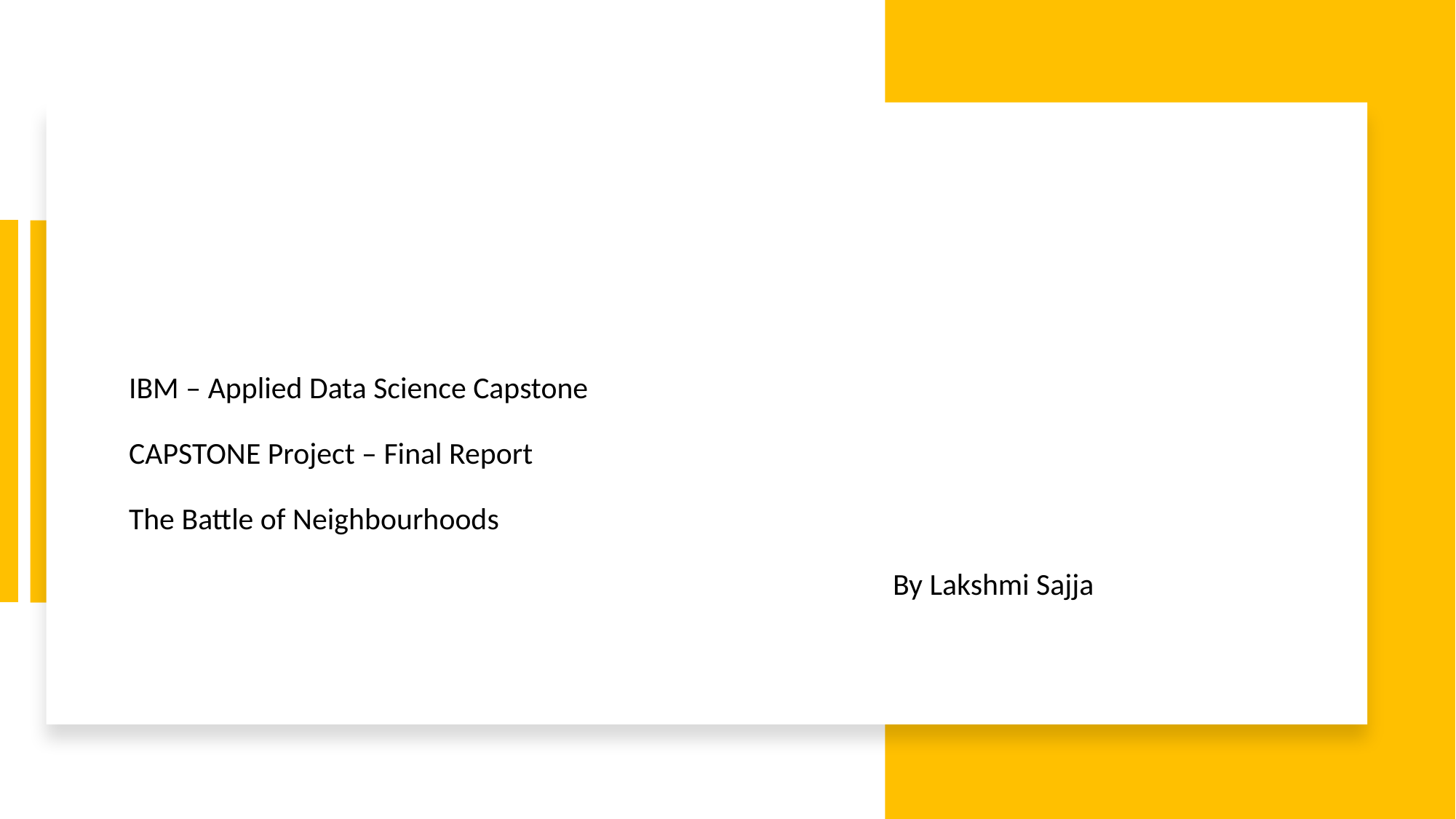

# IBM – Applied Data Science Capstone    CAPSTONE Project – Final Report The Battle of Neighbourhoods By Lakshmi Sajja